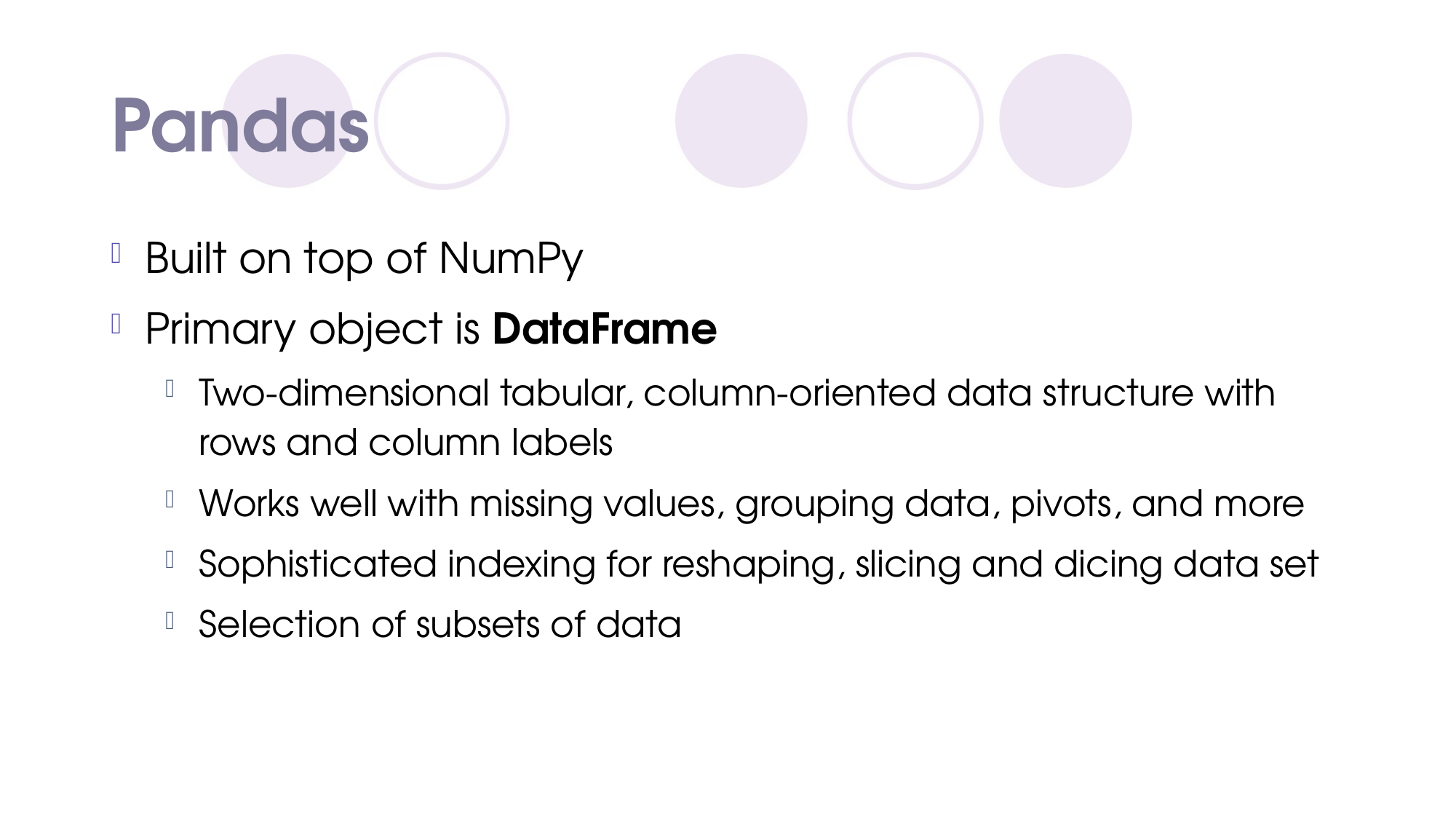

# Pandas
Built on top of NumPy
Primary object is DataFrame
Two-dimensional tabular, column-oriented data structure with rows and column labels
Works well with missing values, grouping data, pivots, and more
Sophisticated indexing for reshaping, slicing and dicing data set
Selection of subsets of data